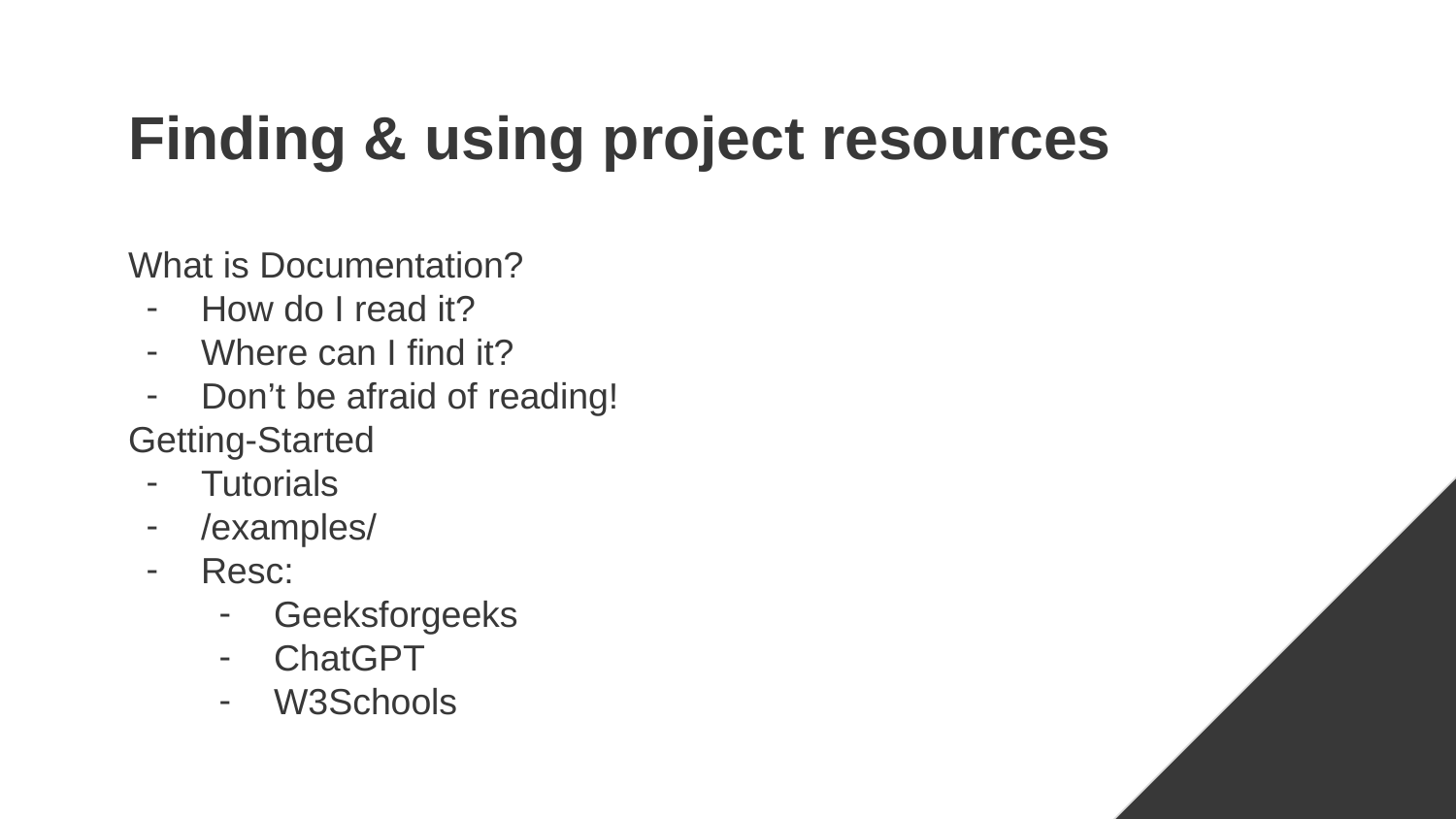

# Finding & using project resources
What is Documentation?
How do I read it?
Where can I find it?
Don’t be afraid of reading!
Getting-Started
Tutorials
/examples/
Resc:
Geeksforgeeks
ChatGPT
W3Schools